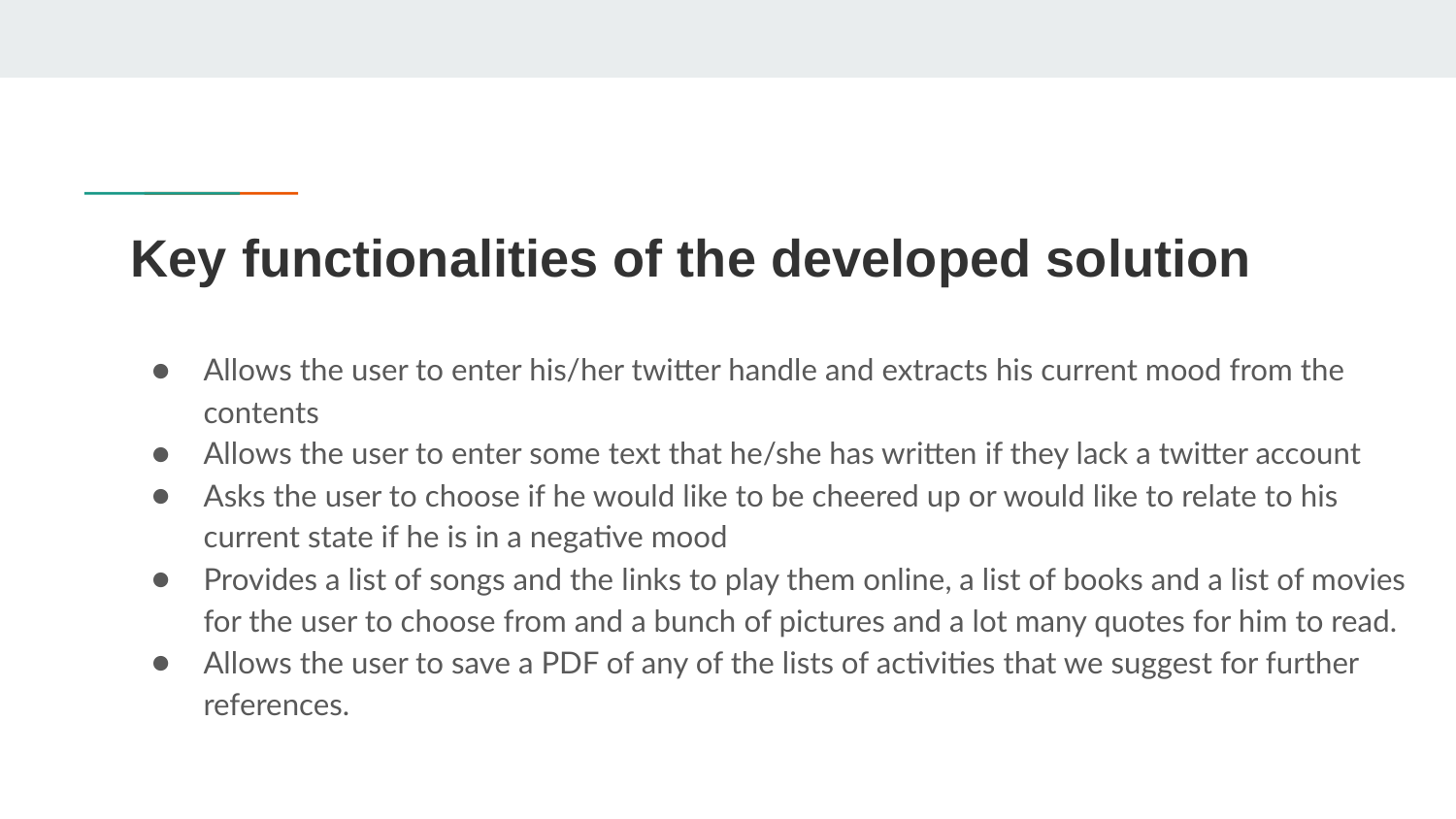

# Key functionalities of the developed solution
Allows the user to enter his/her twitter handle and extracts his current mood from the contents
Allows the user to enter some text that he/she has written if they lack a twitter account
Asks the user to choose if he would like to be cheered up or would like to relate to his current state if he is in a negative mood
Provides a list of songs and the links to play them online, a list of books and a list of movies for the user to choose from and a bunch of pictures and a lot many quotes for him to read.
Allows the user to save a PDF of any of the lists of activities that we suggest for further references.